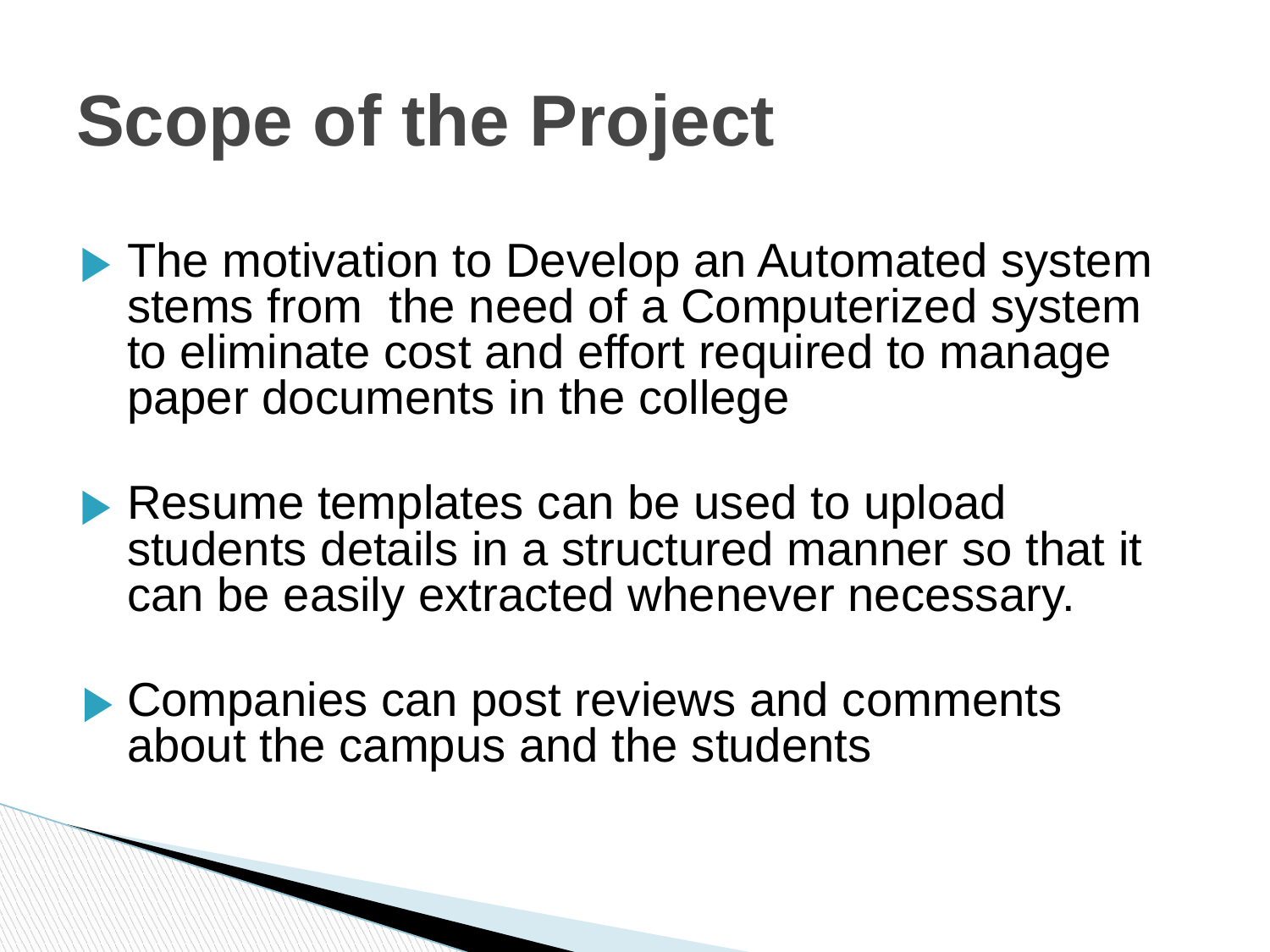

# Scope of the Project

The motivation to Develop an Automated system stems from  the need of a Computerized system to eliminate cost and effort required to manage paper documents in the college

Resume templates can be used to upload students details in a structured manner so that it can be easily extracted whenever necessary.

Companies can post reviews and comments about the campus and the students